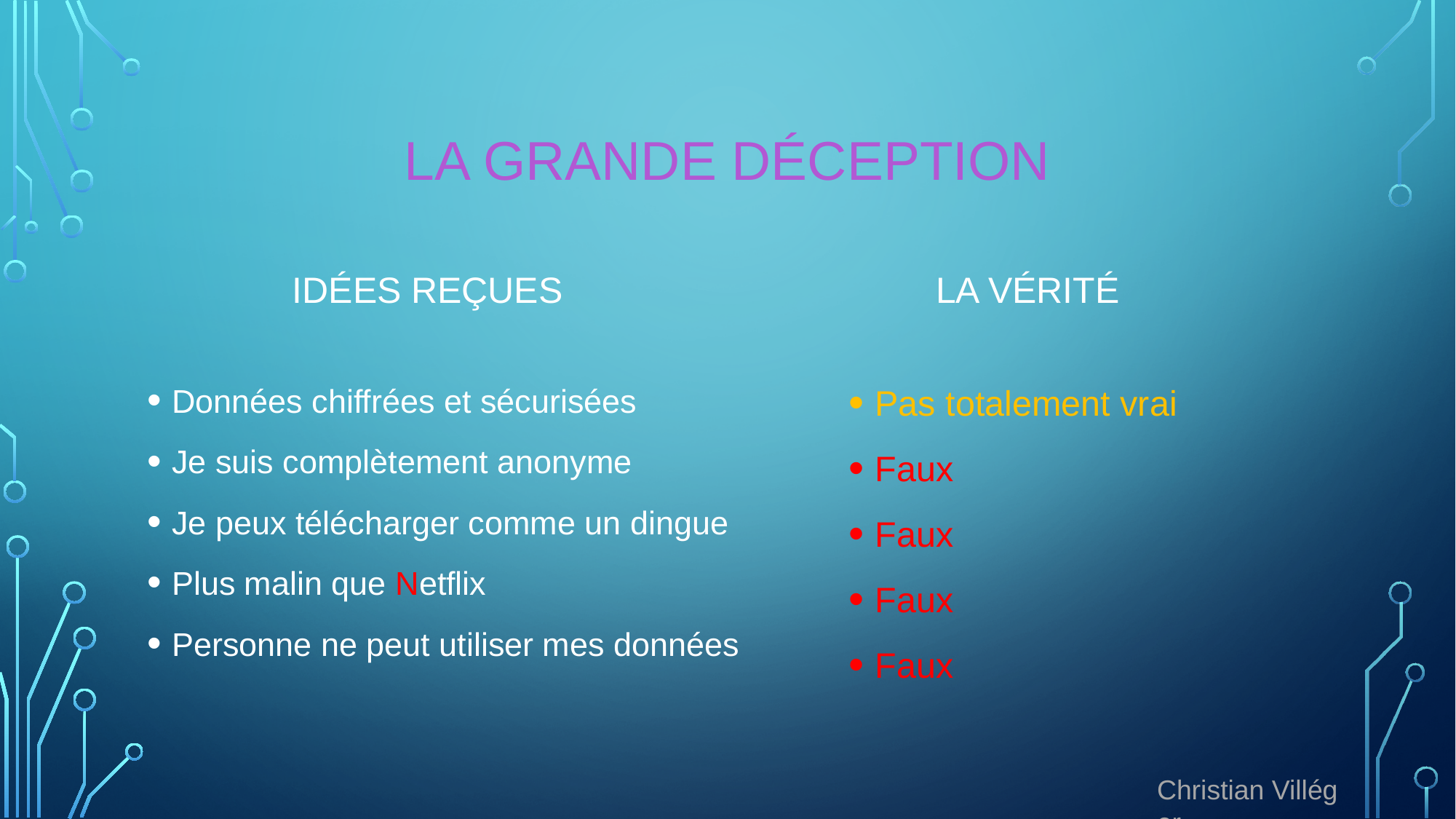

# La grande déception
Idées reçues
La vérité
Données chiffrées et sécurisées
Je suis complètement anonyme
Je peux télécharger comme un dingue
Plus malin que Netflix
Personne ne peut utiliser mes données
Pas totalement vrai
Faux
Faux
Faux
Faux
Christian Villéger